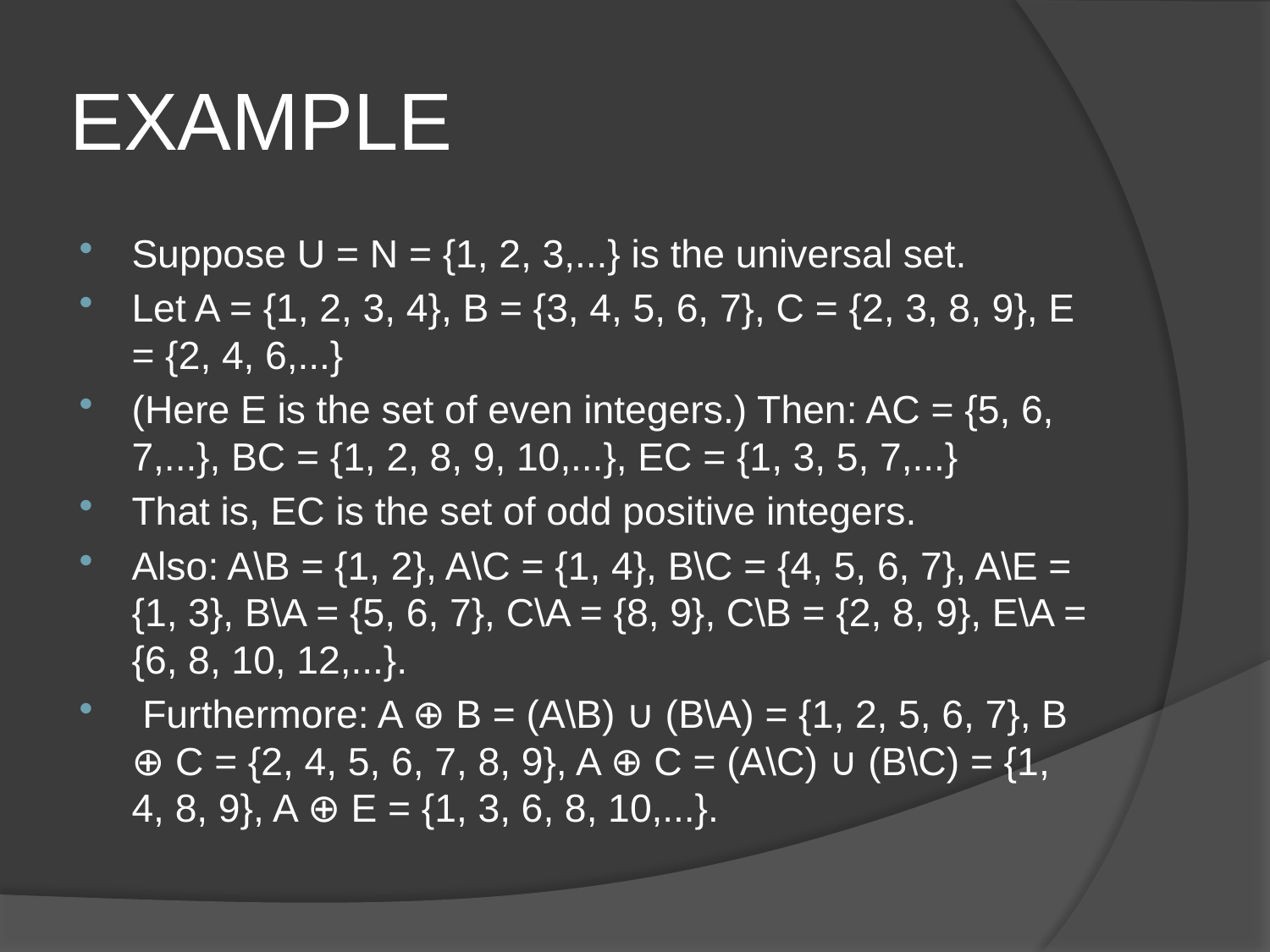

# EXAMPLE
Suppose U = N = {1, 2, 3,...} is the universal set.
Let A = {1, 2, 3, 4}, B = {3, 4, 5, 6, 7}, C = {2, 3, 8, 9}, E = {2, 4, 6,...}
(Here E is the set of even integers.) Then: AC = {5, 6, 7,...}, BC = {1, 2, 8, 9, 10,...}, EC = {1, 3, 5, 7,...}
That is, EC is the set of odd positive integers.
Also: A\B = {1, 2}, A\C = {1, 4}, B\C = {4, 5, 6, 7}, A\E = {1, 3}, B\A = {5, 6, 7}, C\A = {8, 9}, C\B = {2, 8, 9}, E\A = {6, 8, 10, 12,...}.
 Furthermore: A ⊕ B = (A\B) ∪ (B\A) = {1, 2, 5, 6, 7}, B ⊕ C = {2, 4, 5, 6, 7, 8, 9}, A ⊕ C = (A\C) ∪ (B\C) = {1, 4, 8, 9}, A ⊕ E = {1, 3, 6, 8, 10,...}.